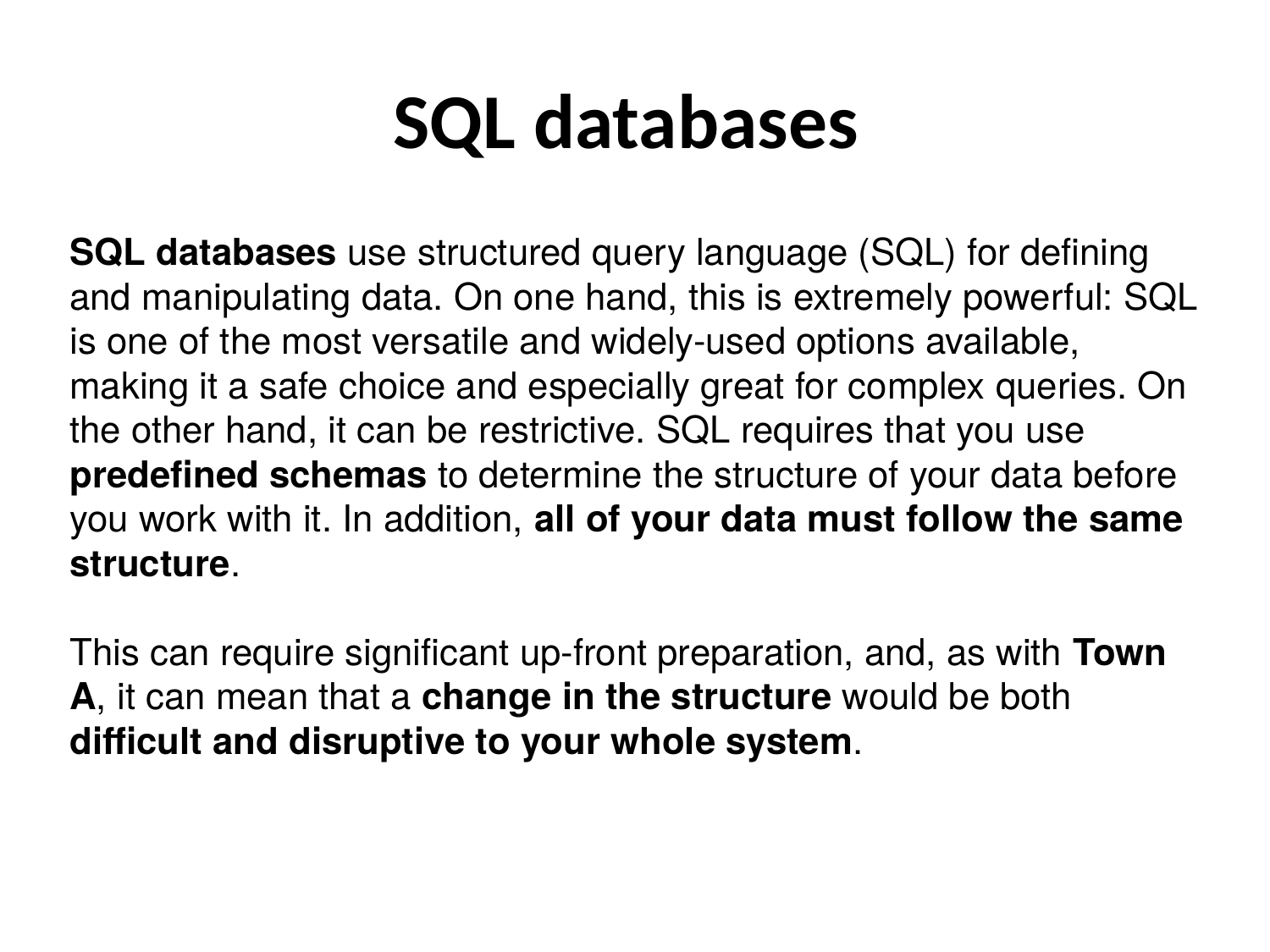

# SQL databases
SQL databases use structured query language (SQL) for defining and manipulating data. On one hand, this is extremely powerful: SQL is one of the most versatile and widely-used options available, making it a safe choice and especially great for complex queries. On the other hand, it can be restrictive. SQL requires that you use predefined schemas to determine the structure of your data before you work with it. In addition, all of your data must follow the same structure.

This can require significant up-front preparation, and, as with Town A, it can mean that a change in the structure would be both difficult and disruptive to your whole system.